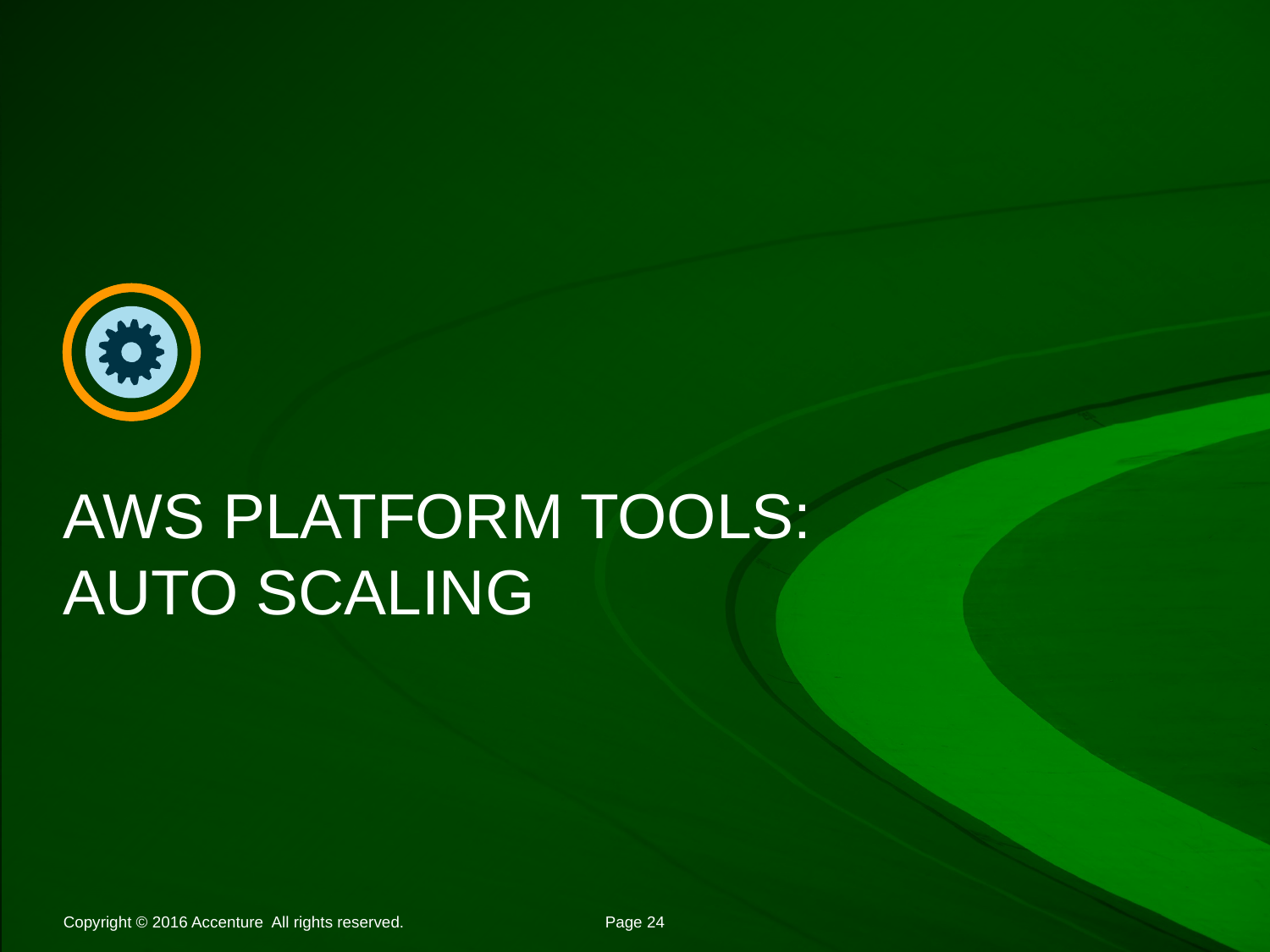

# AWS PLATFORM TOOLS: AUTO SCALING
Copyright © 2016 Accenture  All rights reserved.
Page 24